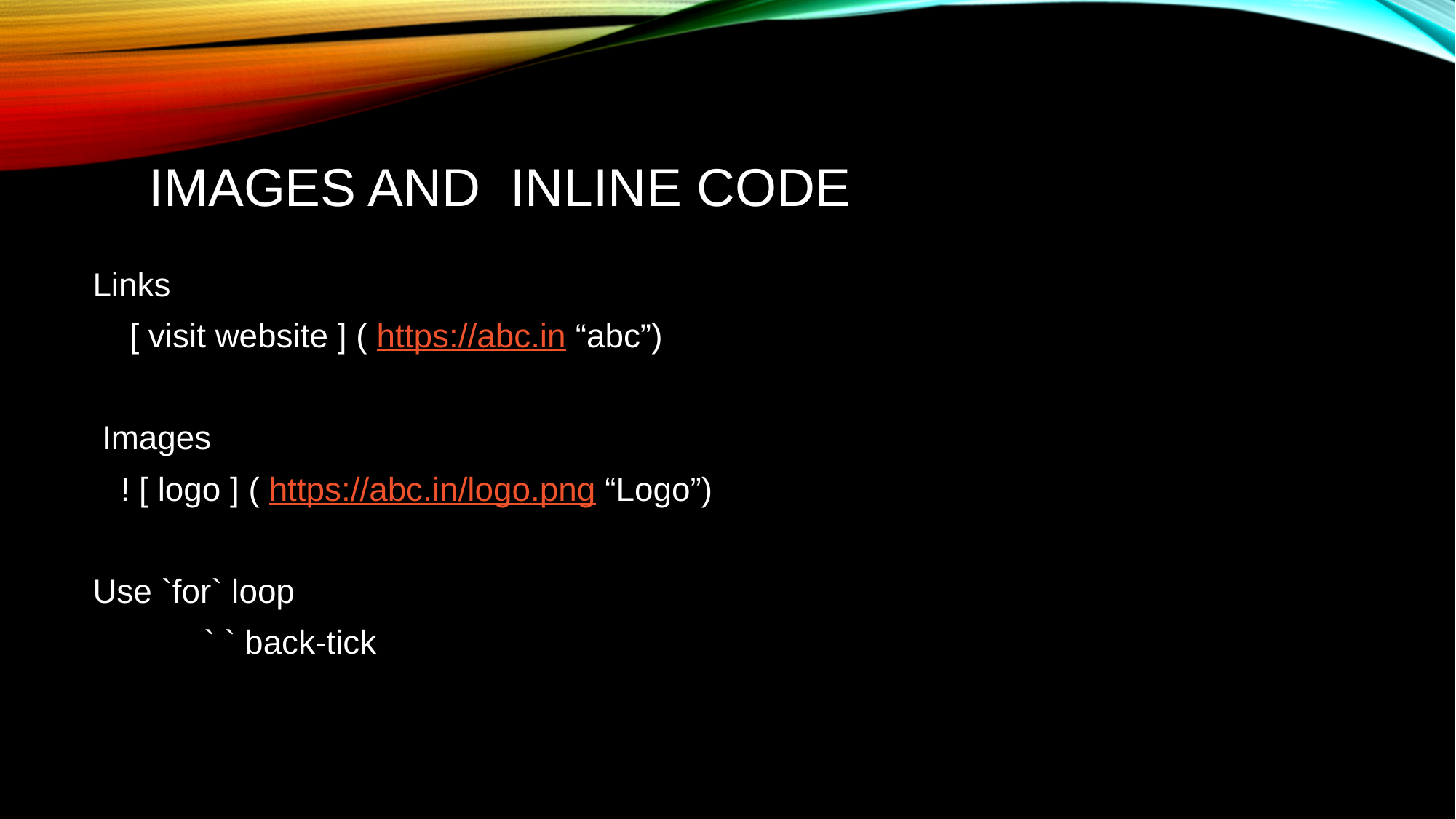

# Images and  Inline Code
Links
    [ visit website ] ( https://abc.in “abc”)

 Images
   ! [ logo ] ( https://abc.in/logo.png “Logo”)

Use `for` loop
            ` ` back-tick